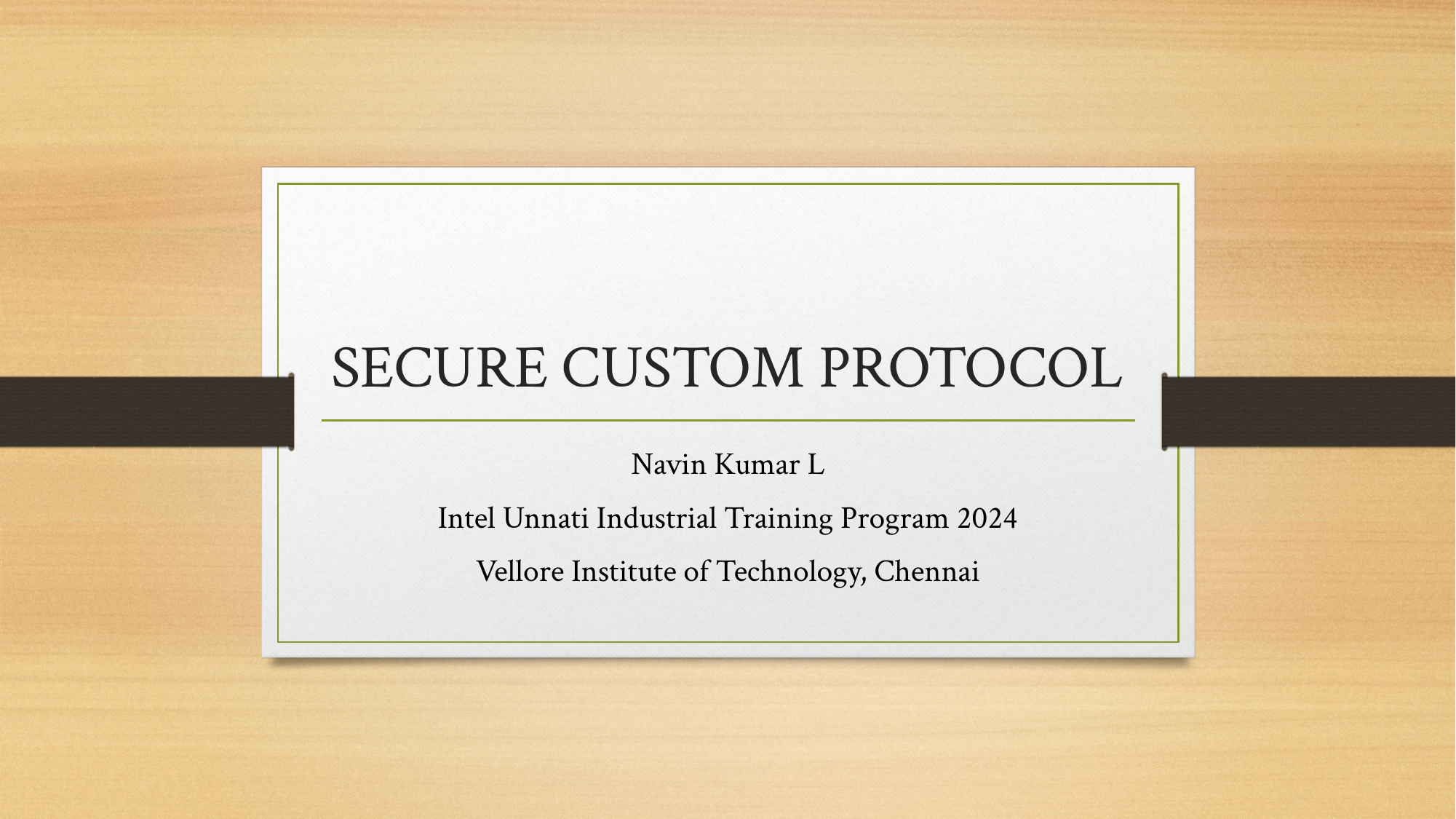

# SECURE CUSTOM PROTOCOL
Navin Kumar L
Intel Unnati Industrial Training Program 2024
Vellore Institute of Technology, Chennai